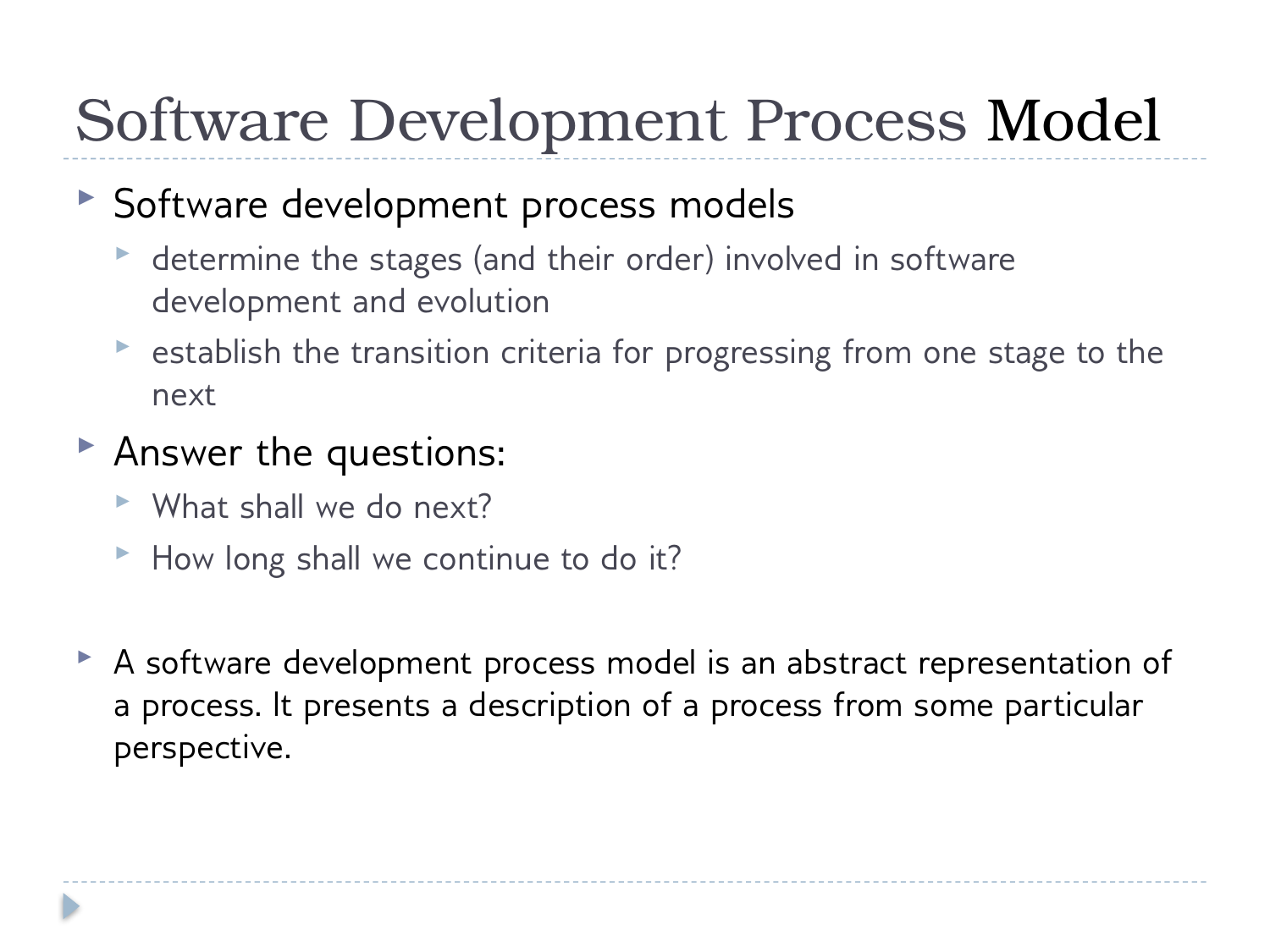

# Software Development Process Model
Software development process models
determine the stages (and their order) involved in software development and evolution
establish the transition criteria for progressing from one stage to the next
Answer the questions:
What shall we do next?
How long shall we continue to do it?

A software development process model is an abstract representation of a process. It presents a description of a process from some particular perspective.